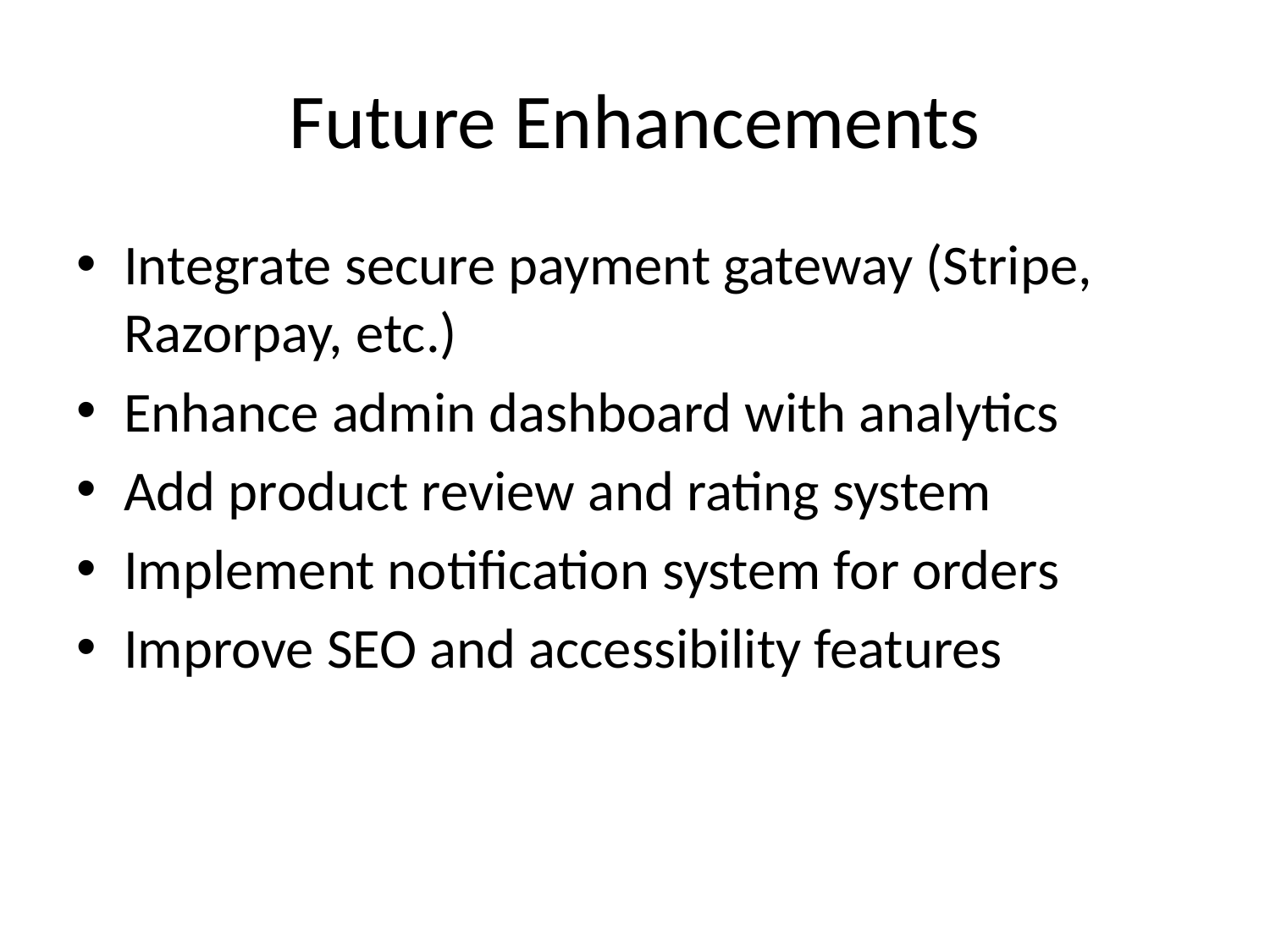

# Future Enhancements
Integrate secure payment gateway (Stripe, Razorpay, etc.)
Enhance admin dashboard with analytics
Add product review and rating system
Implement notification system for orders
Improve SEO and accessibility features